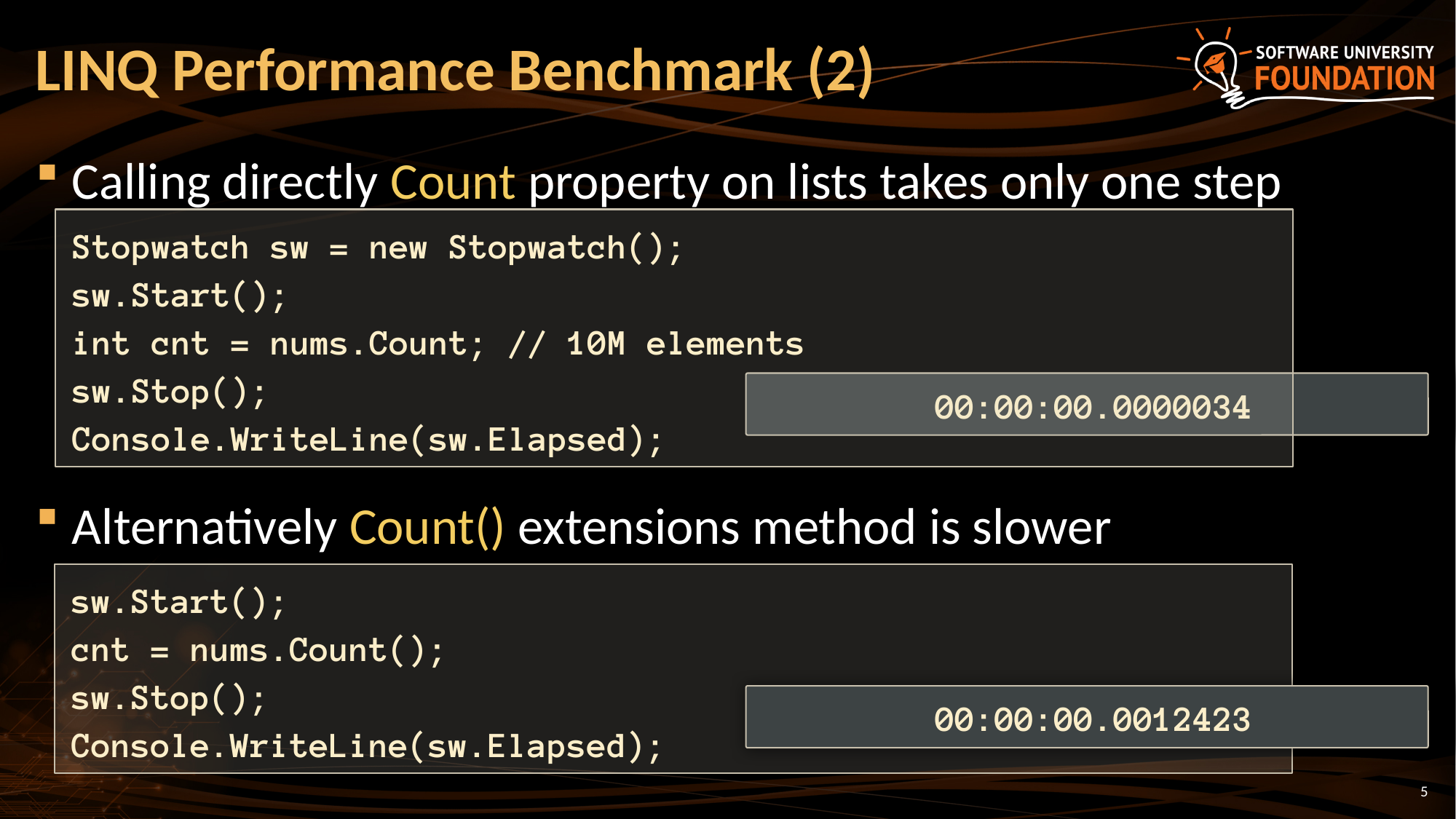

# LINQ Performance Benchmark (2)
Calling directly Count property on lists takes only one step

Alternatively Count() extensions method is slower

Stopwatch sw = new Stopwatch();
sw.Start();
int cnt = nums.Count; // 10M elements
sw.Stop();
Console.WriteLine(sw.Elapsed);
         00:00:00.0000034
sw.Start();
cnt = nums.Count();
sw.Stop();
Console.WriteLine(sw.Elapsed);
         00:00:00.0012423
5